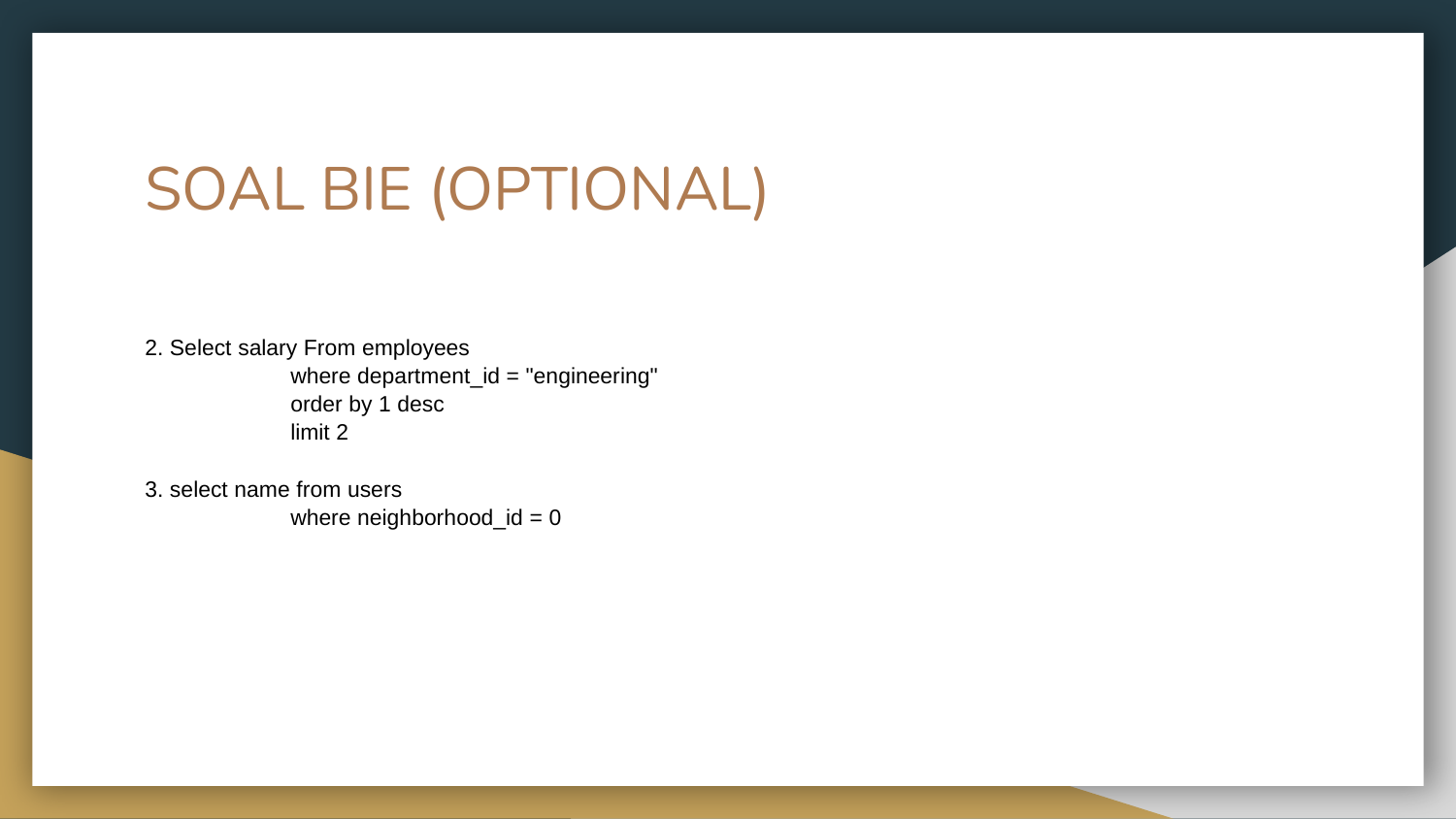

# SOAL BIE (OPTIONAL)
2. Select salary From employees
	where department_id = "engineering"
	order by 1 desc
	limit 2

3. select name from users
	where neighborhood_id = 0